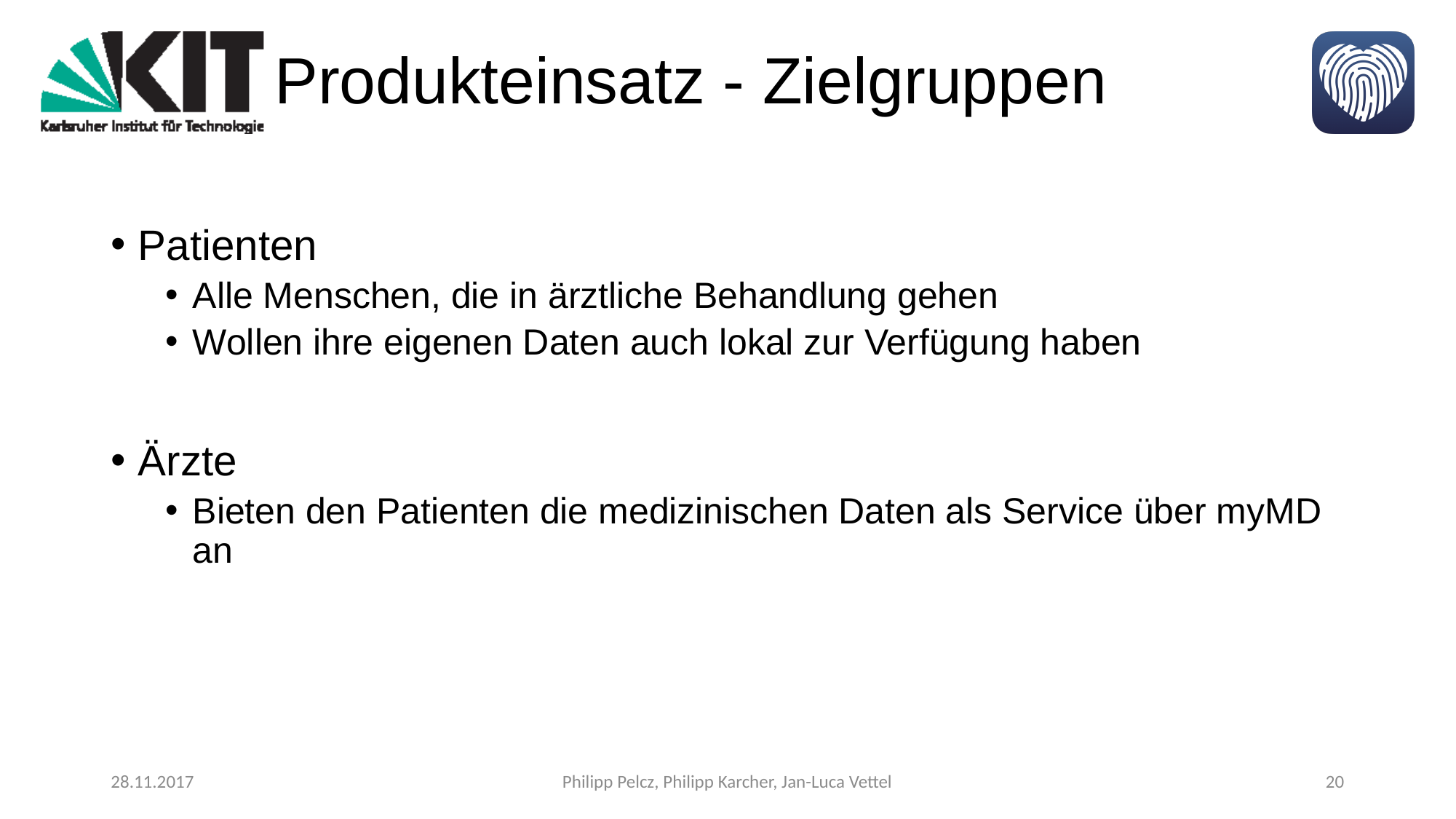

# Produkteinsatz - Zielgruppen
Patienten
Alle Menschen, die in ärztliche Behandlung gehen
Wollen ihre eigenen Daten auch lokal zur Verfügung haben

Ärzte
Bieten den Patienten die medizinischen Daten als Service über myMD an
28.11.2017
Philipp Pelcz, Philipp Karcher, Jan-Luca Vettel
20